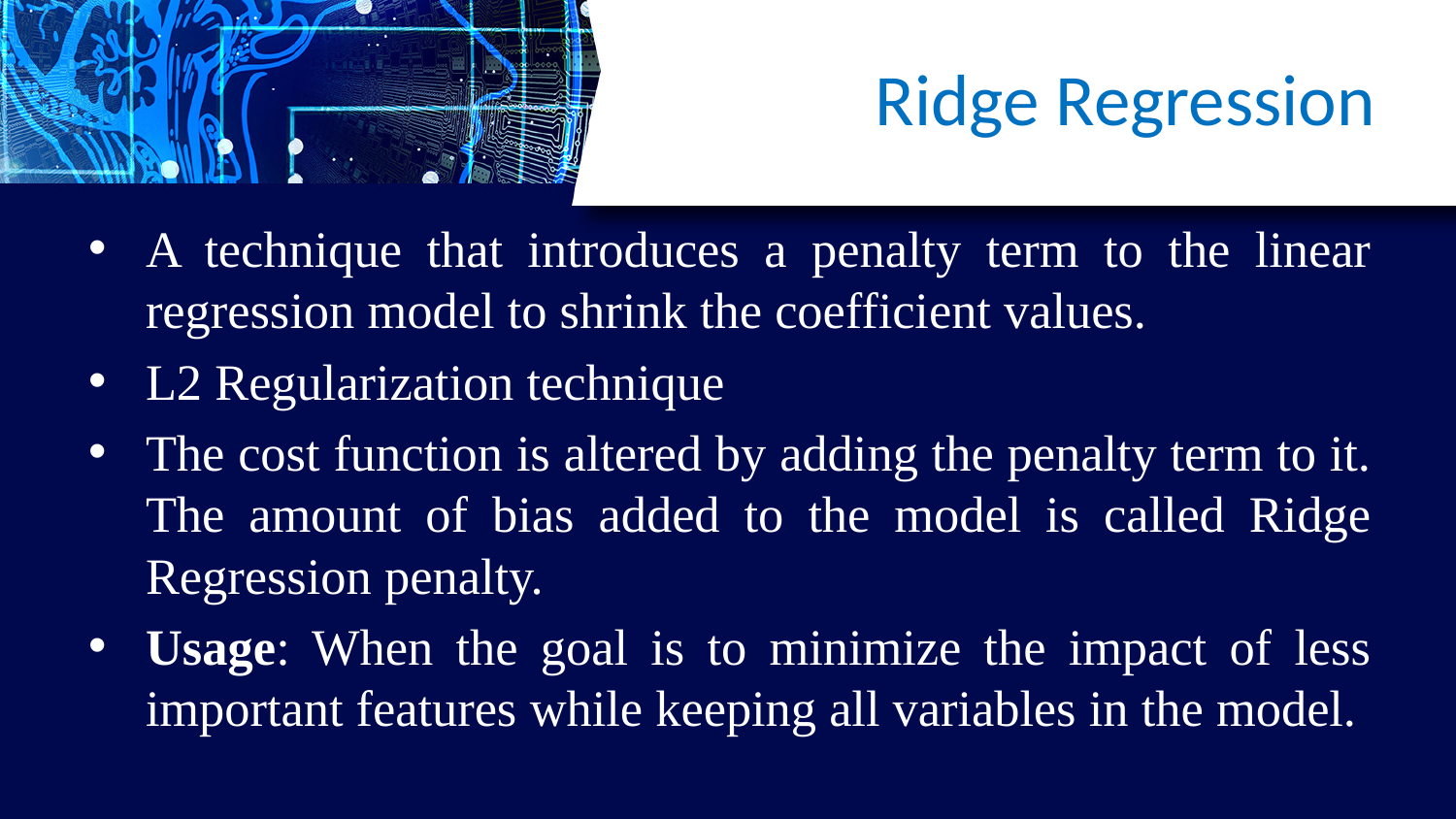

# Ridge Regression
A technique that introduces a penalty term to the linear regression model to shrink the coefficient values.
L2 Regularization technique
The cost function is altered by adding the penalty term to it. The amount of bias added to the model is called Ridge Regression penalty.
Usage: When the goal is to minimize the impact of less important features while keeping all variables in the model.